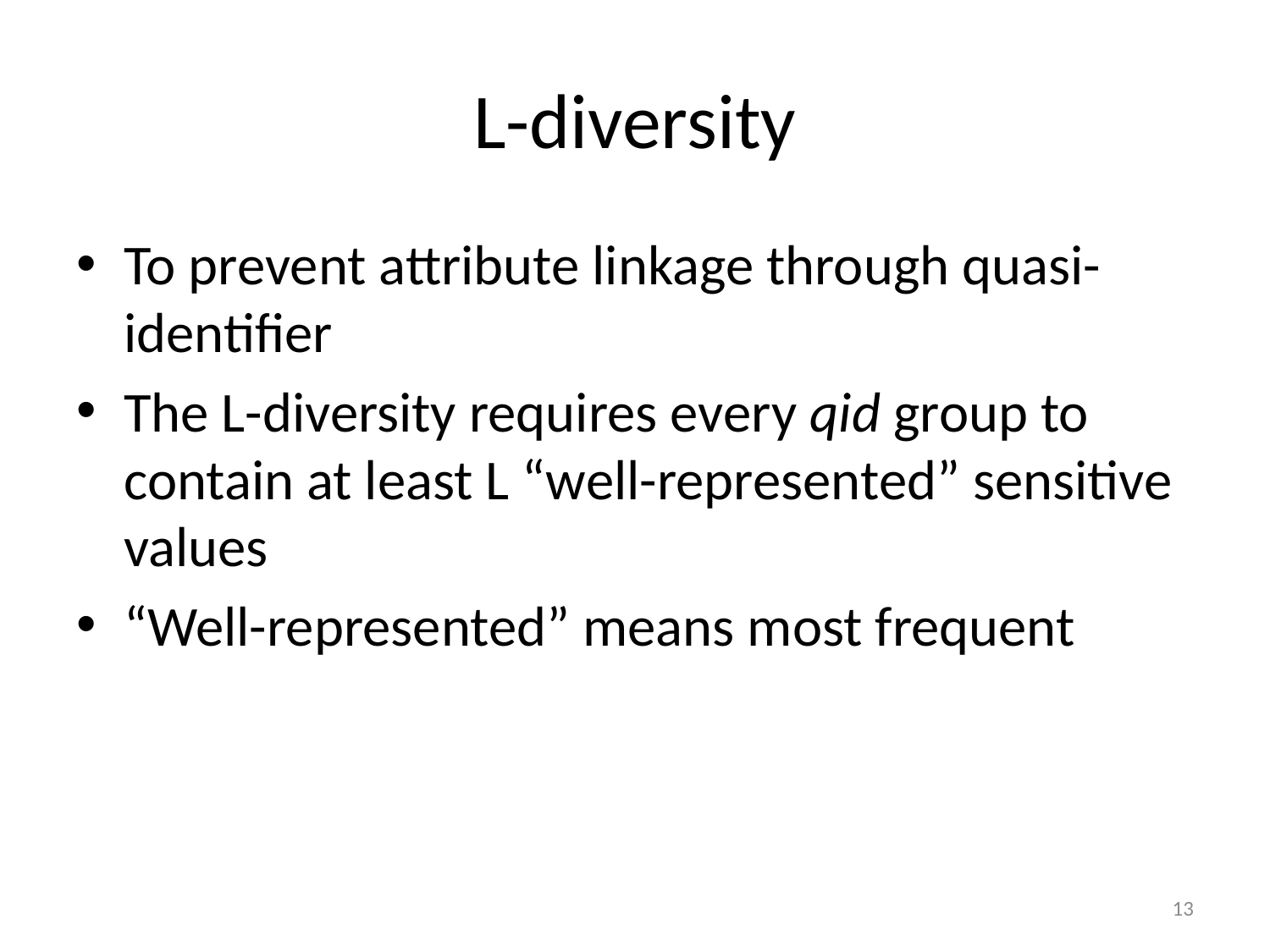

# L-diversity
To prevent attribute linkage through quasi-identifier
The L-diversity requires every qid group to contain at least L “well-represented” sensitive values
“Well-represented” means most frequent
13